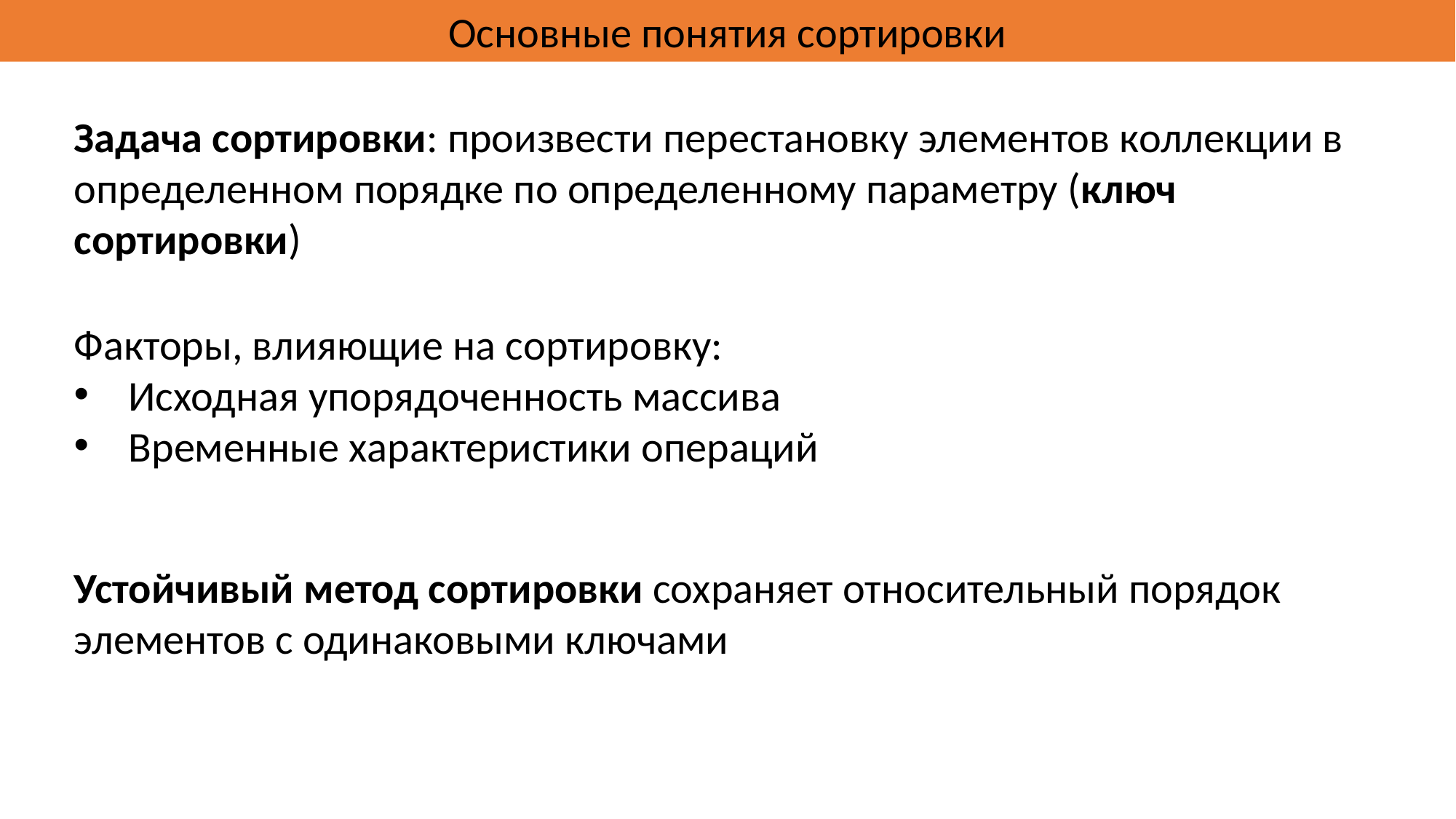

Основные понятия сортировки
Задача сортировки: произвести перестановку элементов коллекции в определенном порядке по определенному параметру (ключ сортировки)
Факторы, влияющие на сортировку:
Исходная упорядоченность массива
Временные характеристики операций
Устойчивый метод сортировки сохраняет относительный порядок элементов с одинаковыми ключами